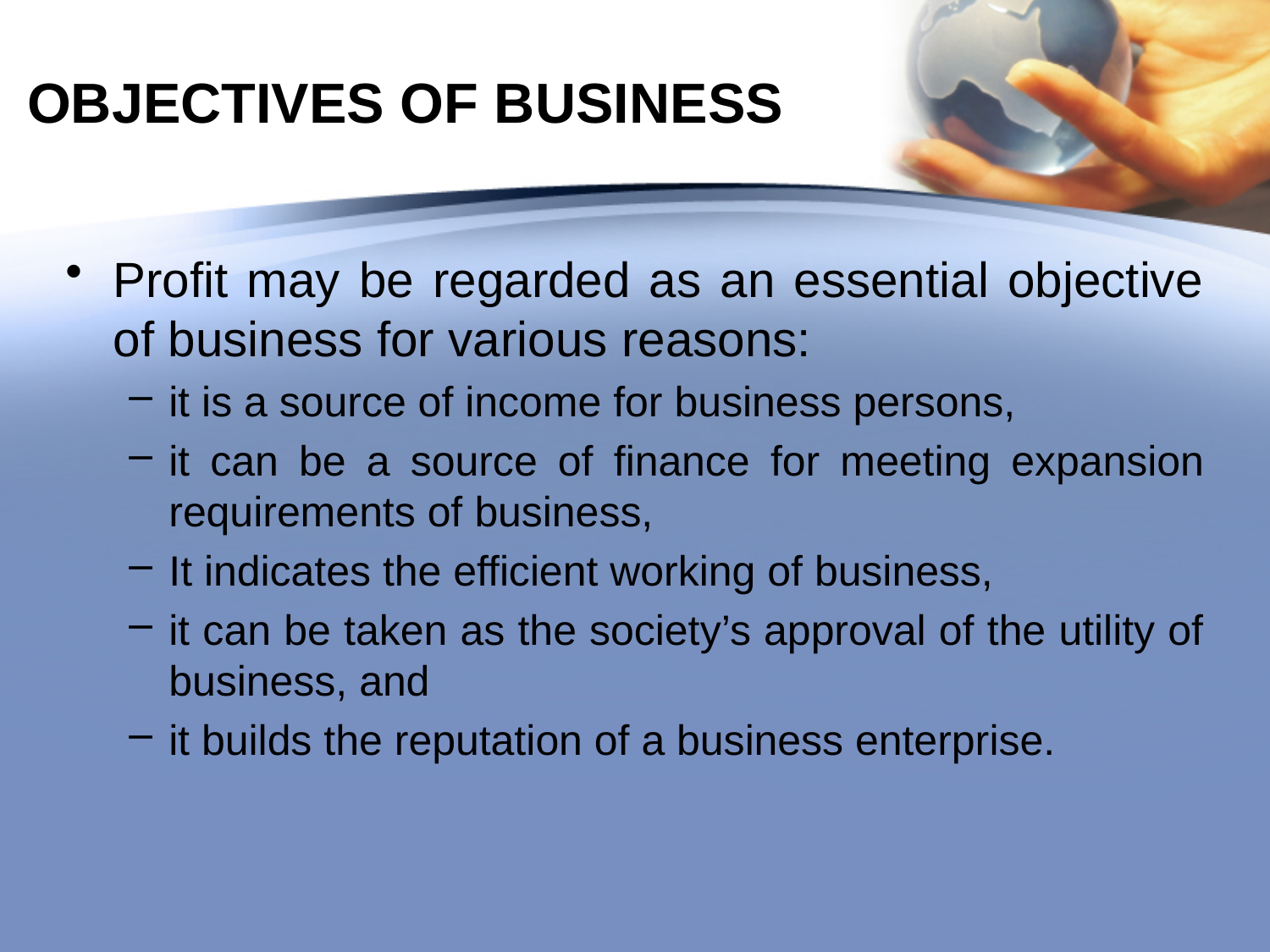

# OBJECTIVES OF BUSINESS
Profit may be regarded as an essential objective of business for various reasons:
it is a source of income for business persons,
it can be a source of finance for meeting expansion requirements of business,
It indicates the efficient working of business,
it can be taken as the society’s approval of the utility of business, and
it builds the reputation of a business enterprise.